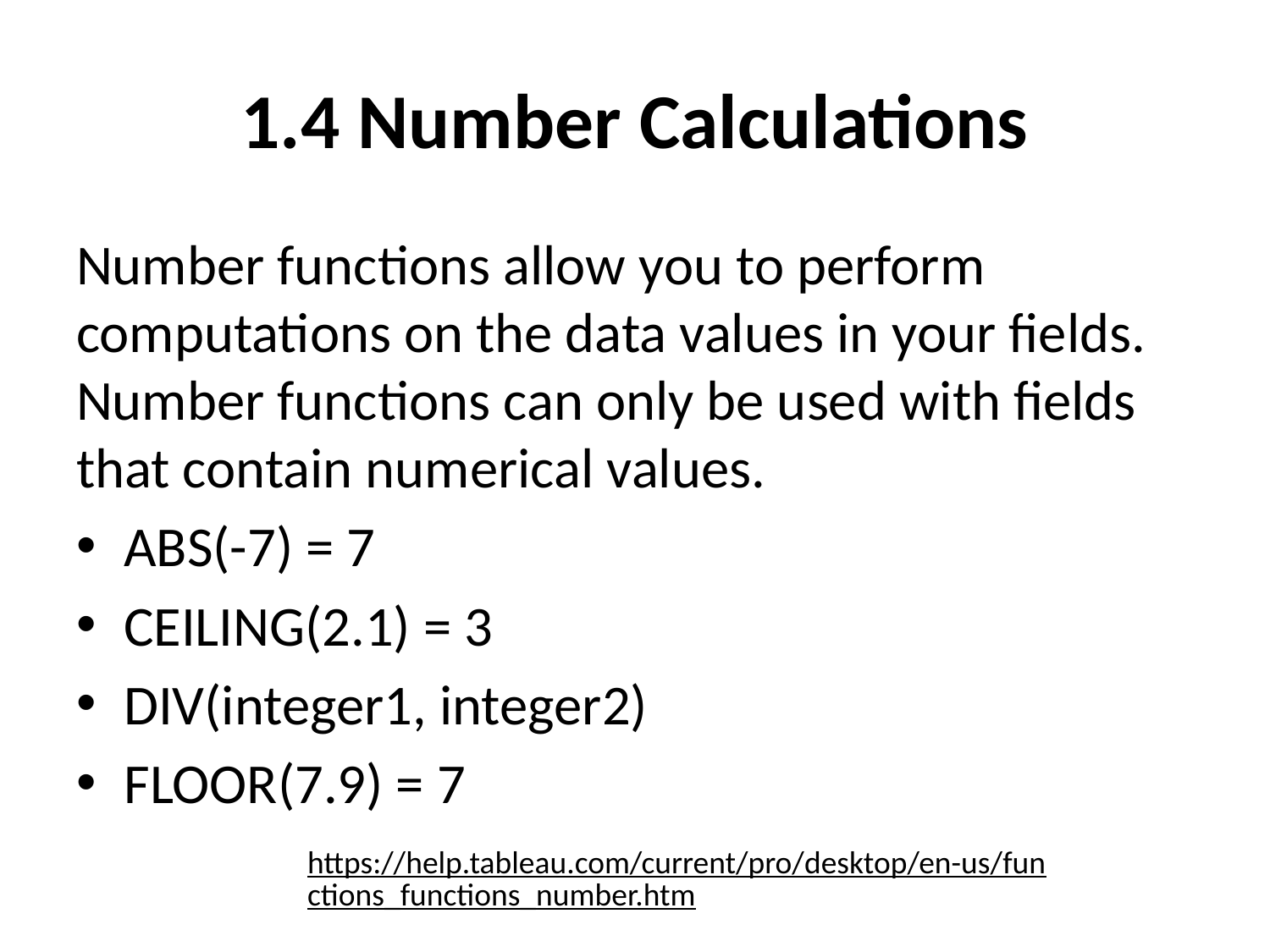

# 1.4 Number Calculations
Number functions allow you to perform computations on the data values in your fields. Number functions can only be used with fields that contain numerical values.
ABS(-7) = 7
CEILING(2.1) = 3
DIV(integer1, integer2)
FLOOR(7.9) = 7
https://help.tableau.com/current/pro/desktop/en-us/functions_functions_number.htm